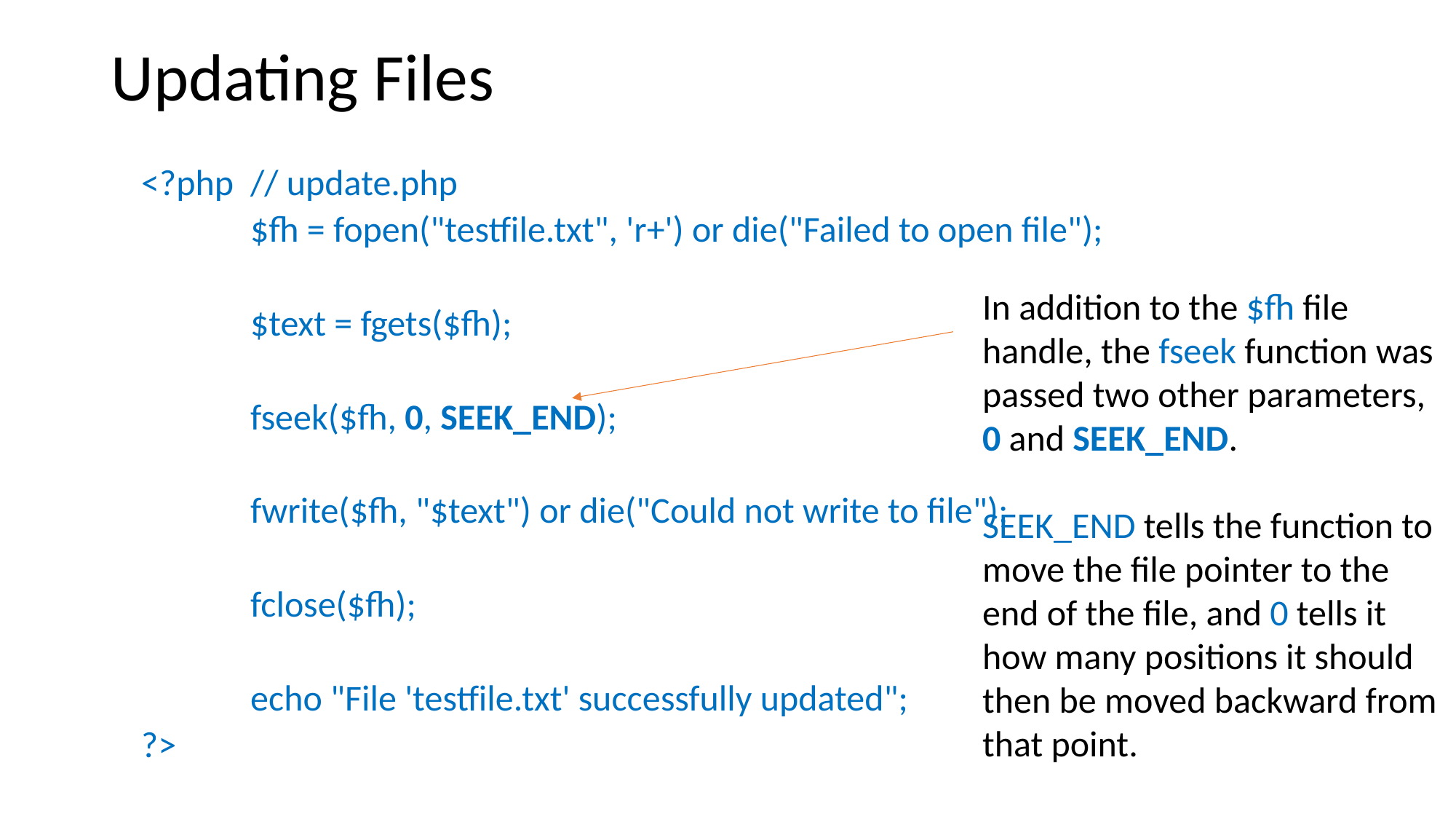

# Updating Files
<?php 	// update.php
	$fh = fopen("testfile.txt", 'r+') or die("Failed to open file");

	$text = fgets($fh);

	fseek($fh, 0, SEEK_END);

	fwrite($fh, "$text") or die("Could not write to file");

	fclose($fh);

	echo "File 'testfile.txt' successfully updated";
?>

In addition to the $fh file handle, the fseek function was passed two other parameters, 0 and SEEK_END.

SEEK_END tells the function to move the file pointer to the end of the file, and 0 tells it how many positions it should then be moved backward from that point.